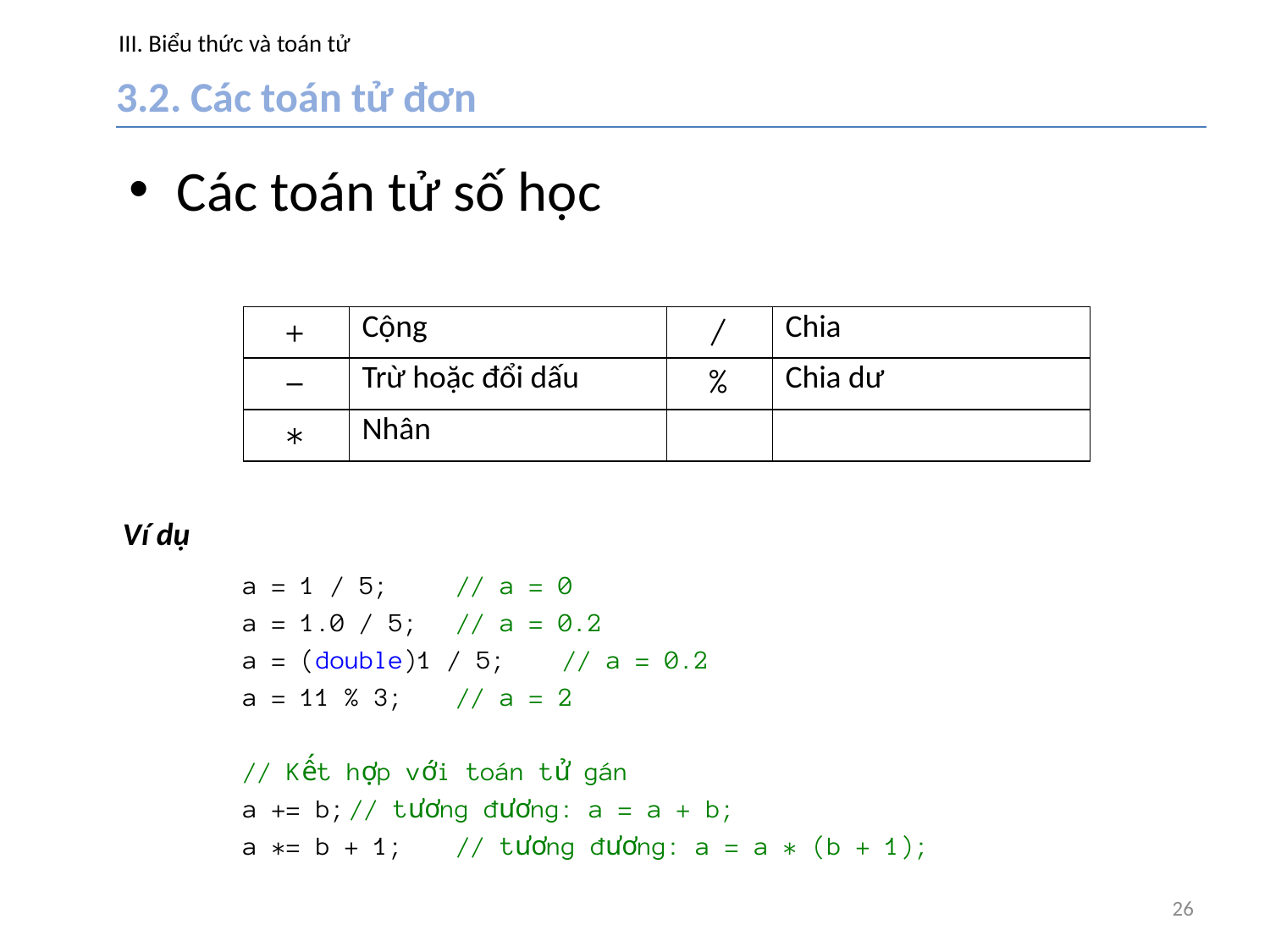

# III. Biểu thức và toán tử
3.2. Các toán tử đơn
Các toán tử số học
| + | Cộng | / | Chia |
| --- | --- | --- | --- |
| - | Trừ hoặc đổi dấu | % | Chia dư |
| \* | Nhân |  |  |
a = 1 / 5;		// a = 0
a = 1.0 / 5;		// a = 0.2
a = (double)1 / 5;	// a = 0.2
a = 11 % 3;		// a = 2

// Kết hợp với toán tử gán
a += b;		// tương đương: a = a + b;
a *= b + 1;	// tương đương: a = a * (b + 1);
26